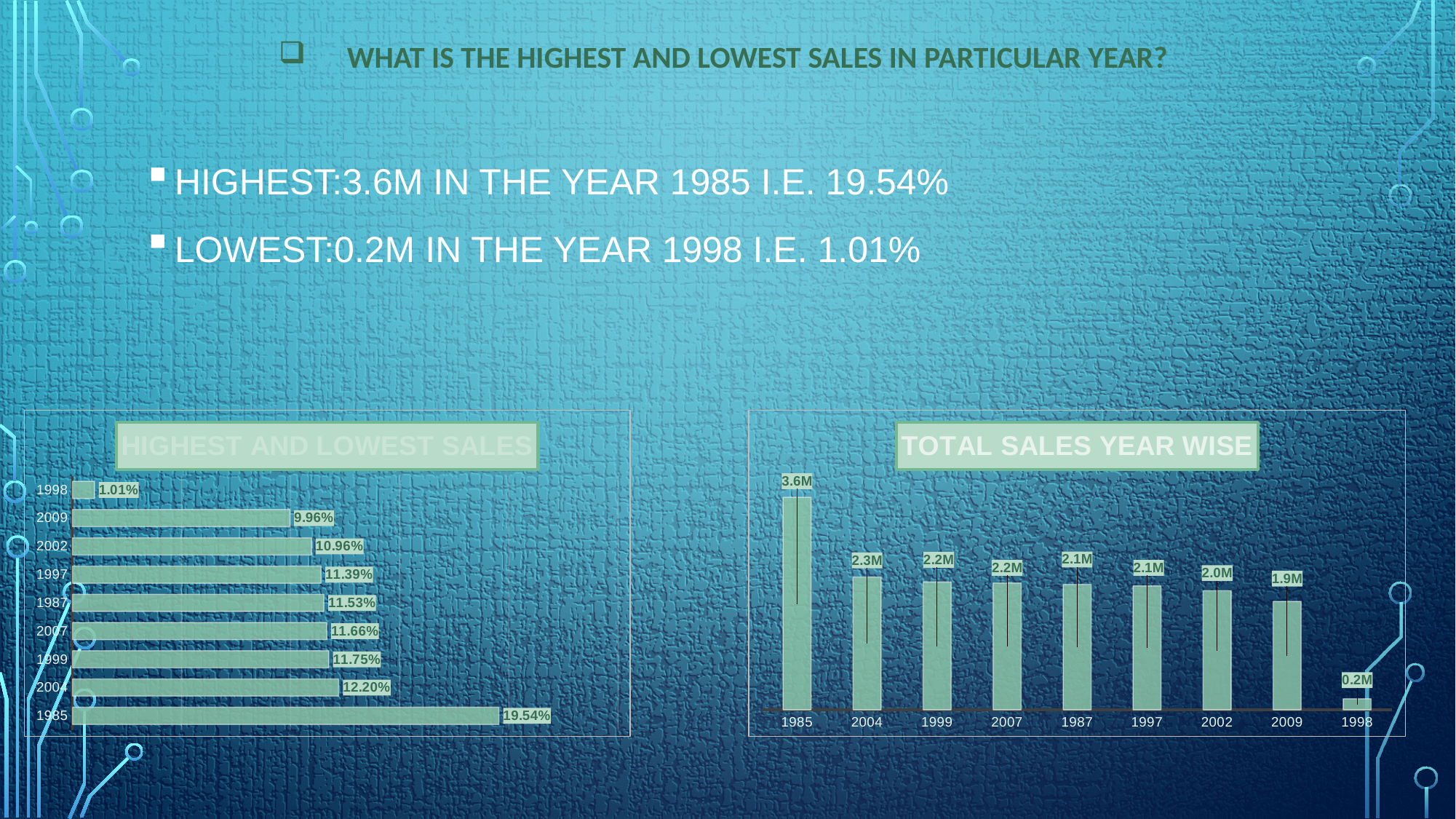

# WHAT IS THE HIGHEST AND LOWEST SALES IN PARTICULAR YEAR?
HIGHEST:3.6M IN THE YEAR 1985 I.E. 19.54%
LOWEST:0.2M IN THE YEAR 1998 I.E. 1.01%

### Chart: HIGHEST AND LOWEST SALES

| Category | Total |
|---|---|
| 1985 | 0.19544969808772578 |
| 2004 | 0.12200006648320315 |
| 1999 | 0.11747431387021424 |
| 2007 | 0.11658582717960286 |
| 1987 | 0.11525229030869615 |
| 1997 | 0.11394575551544331 |
| 2002 | 0.10955350719874314 |
| 2009 | 0.09960802880422429 |
| 1998 | 0.01013051255214709 |

### Chart: TOTAL SALES YEAR WISE

| Category | Total |
|---|---|
| 1985 | 3633637.0 |
| 2004 | 2268123.0 |
| 1999 | 2183984.0 |
| 2007 | 2167466.0 |
| 1987 | 2142674.0 |
| 1997 | 2118384.0 |
| 2002 | 2036727.0 |
| 2009 | 1851829.0 |
| 1998 | 188338.0 |